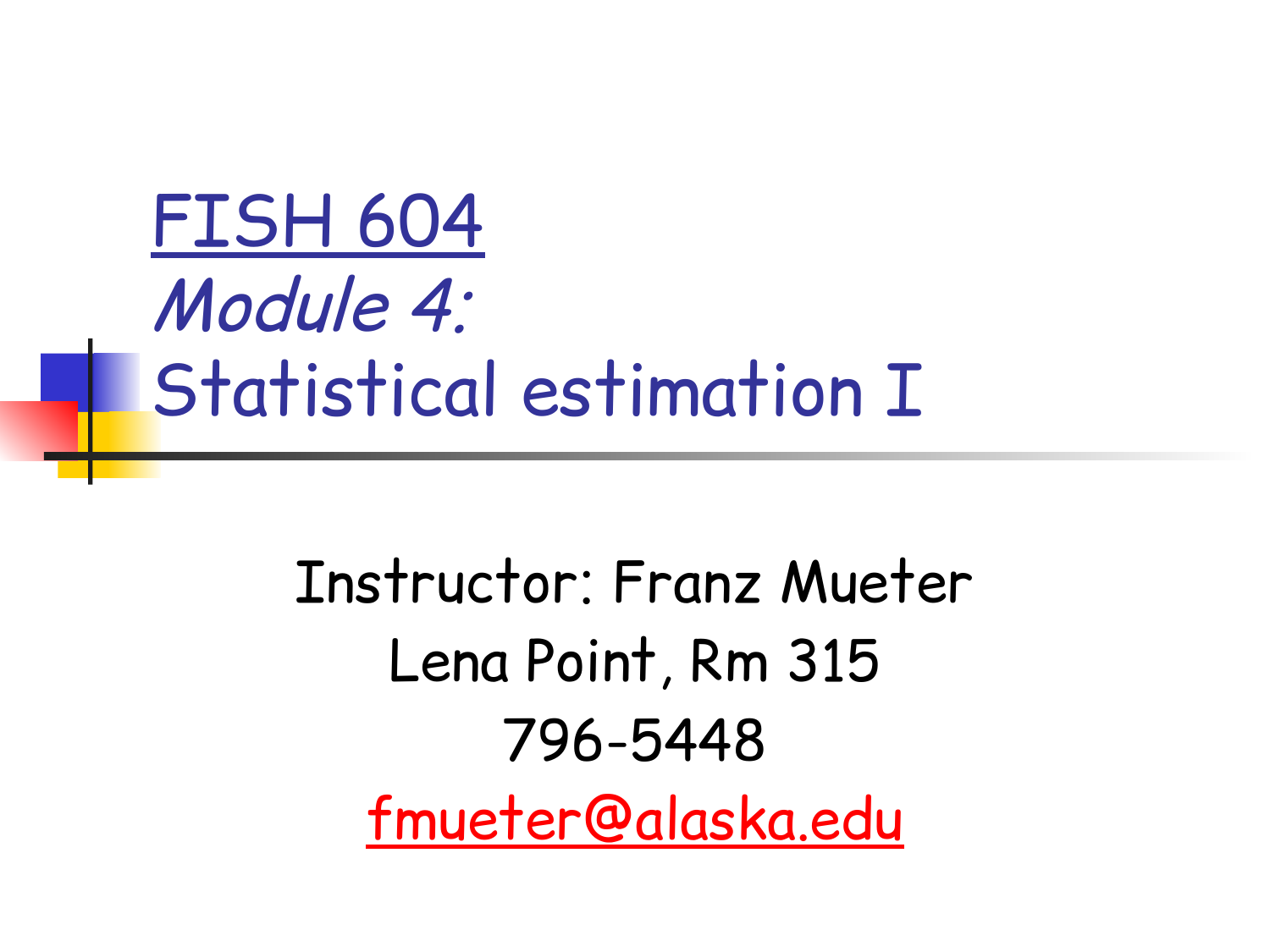

# FISH 604 Module 4: Statistical estimation I
Instructor: Franz Mueter
Lena Point, Rm 315
796-5448
fmueter@alaska.edu